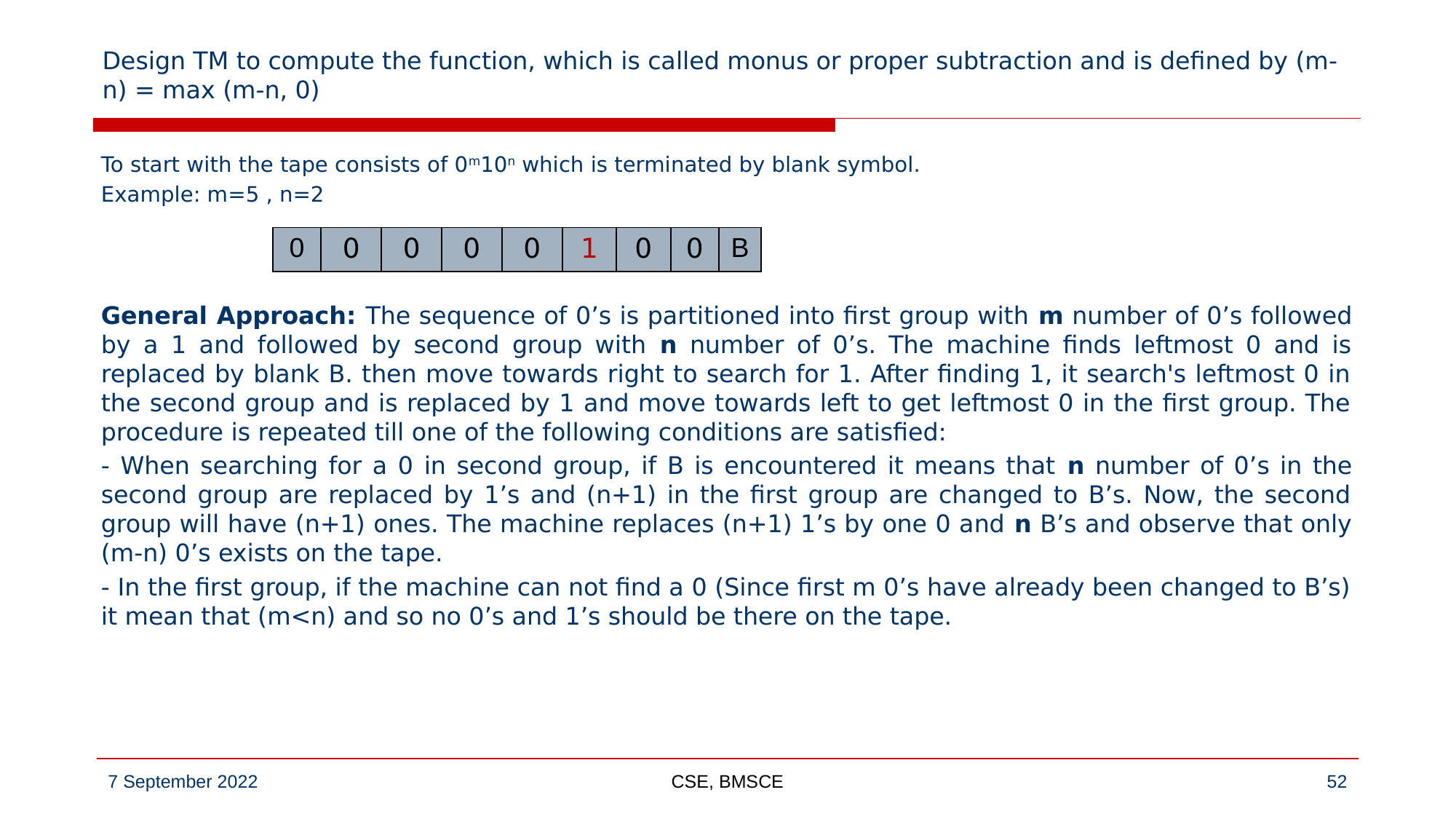

# Design TM to compute the function, which is called monus or proper subtraction and is defined by (m-n) = max (m-n, 0)
To start with the tape consists of 0m10n which is terminated by blank symbol.
Example: m=5 , n=2

General Approach: The sequence of 0’s is partitioned into first group with m number of 0’s followed by a 1 and followed by second group with n number of 0’s. The machine finds leftmost 0 and is replaced by blank B. then move towards right to search for 1. After finding 1, it search's leftmost 0 in the second group and is replaced by 1 and move towards left to get leftmost 0 in the first group. The procedure is repeated till one of the following conditions are satisfied:
- When searching for a 0 in second group, if B is encountered it means that n number of 0’s in the second group are replaced by 1’s and (n+1) in the first group are changed to B’s. Now, the second group will have (n+1) ones. The machine replaces (n+1) 1’s by one 0 and n B’s and observe that only (m-n) 0’s exists on the tape.
- In the first group, if the machine can not find a 0 (Since first m 0’s have already been changed to B’s) it mean that (m<n) and so no 0’s and 1’s should be there on the tape.
| 0 | 0 | 0 | 0 | 0 | 1 | 0 | 0 | B |
| --- | --- | --- | --- | --- | --- | --- | --- | --- |
CSE, BMSCE
52
7 September 2022